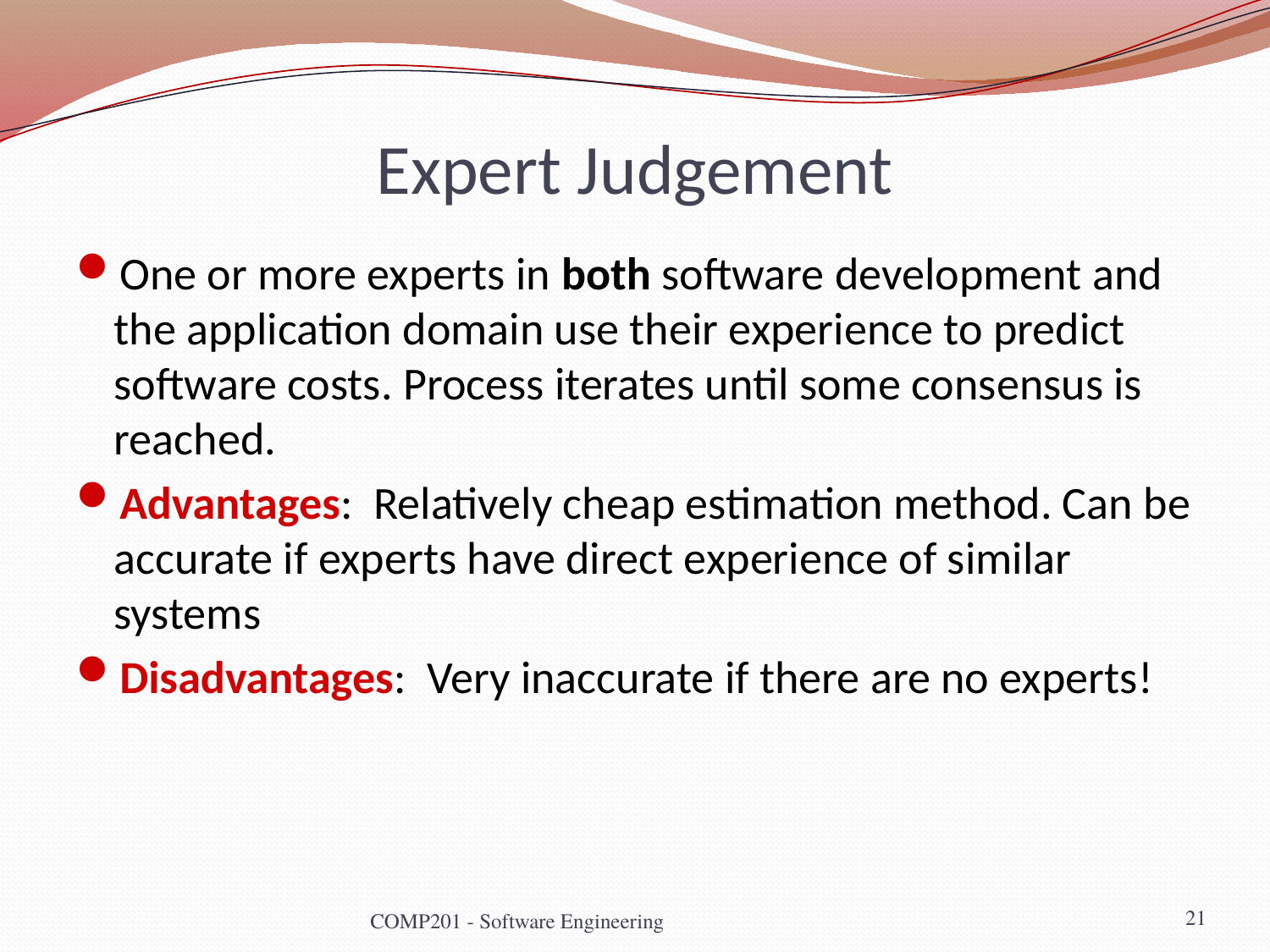

# Expert Judgement
One or more experts in both software development and the application domain use their experience to predict software costs. Process iterates until some consensus is
reached.
Advantages:  Relatively cheap estimation method. Can be accurate if experts have direct experience of similar systems
Disadvantages:  Very inaccurate if there are no experts!
COMP201 - Software Engineering
21